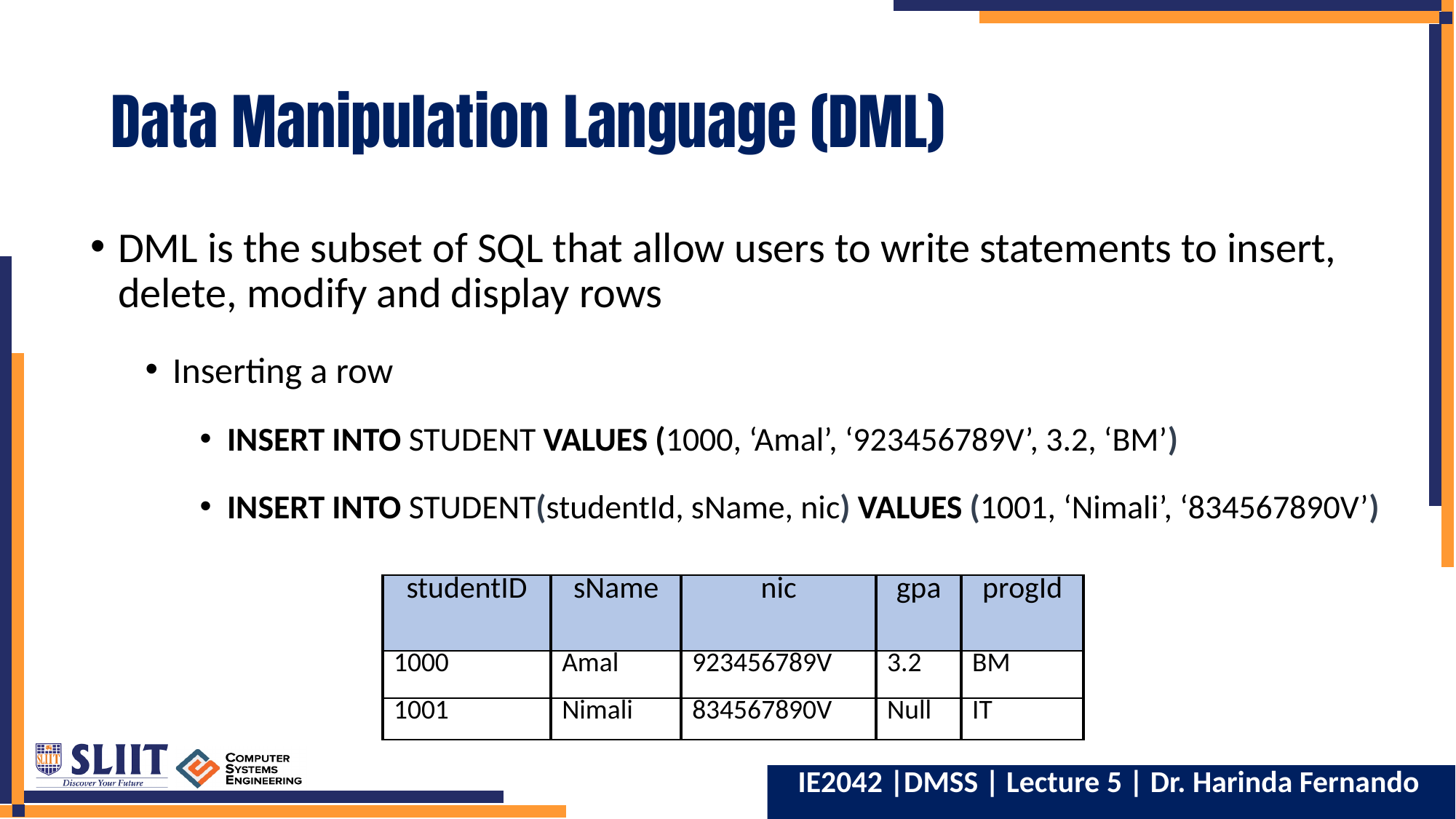

# Data Manipulation Language (DML)
DML is the subset of SQL that allow users to write statements to insert, delete, modify and display rows
Inserting a row
INSERT INTO STUDENT VALUES (1000, ‘Amal’, ‘923456789V’, 3.2, ‘BM’)
INSERT INTO STUDENT(studentId, sName, nic) VALUES (1001, ‘Nimali’, ‘834567890V’)

| studentID | sName | nic | gpa | progId |
| --- | --- | --- | --- | --- |
| 1000 | Amal | 923456789V | 3.2 | BM |
| 1001 | Nimali | 834567890V | Null | IT |
IE2042 |DMSS | Lecture 5 | Dr. Harinda Fernando